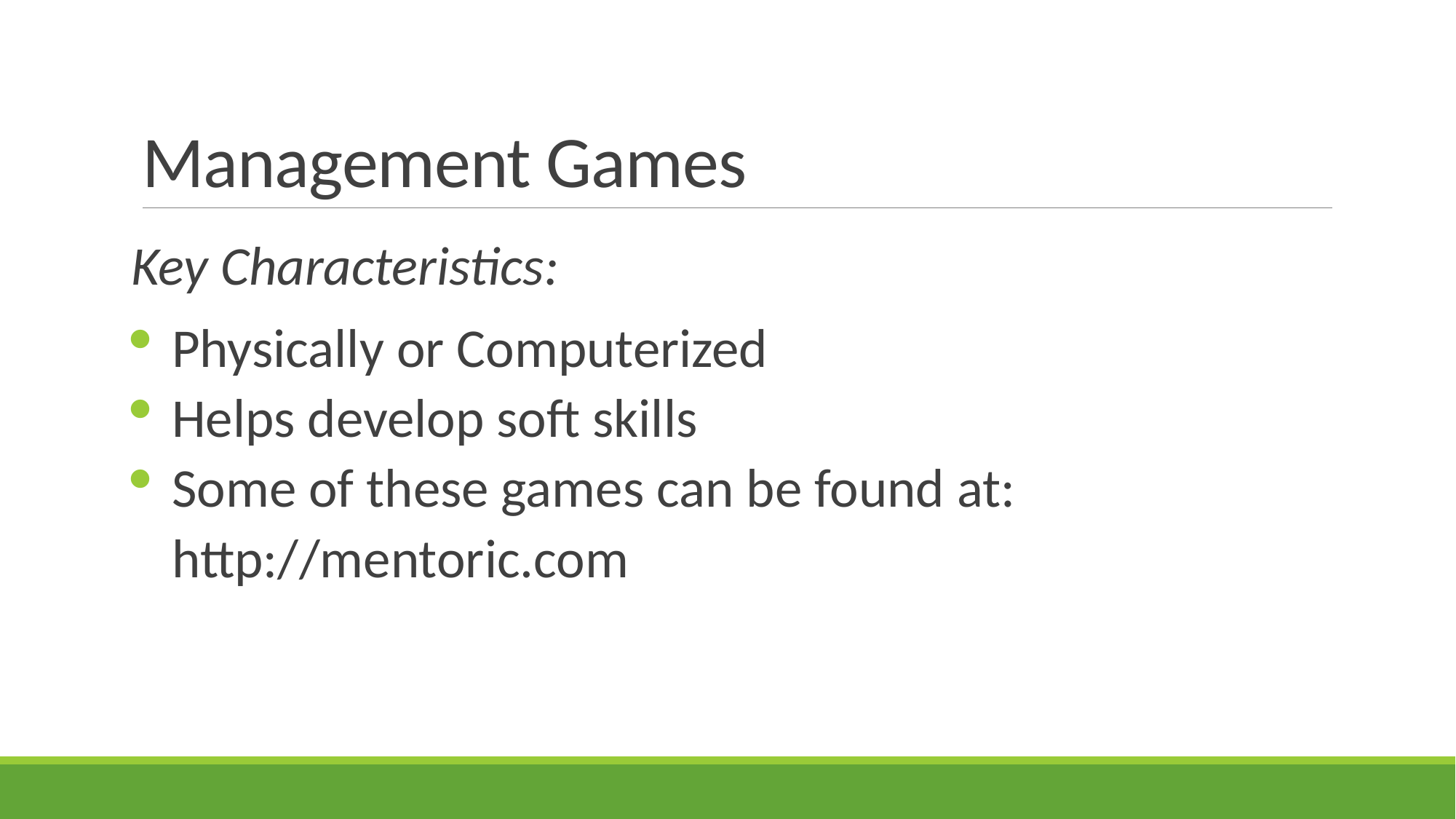

# Management Games
Key Characteristics:
Physically or Computerized
Helps develop soft skills
Some of these games can be found at: http://mentoric.com